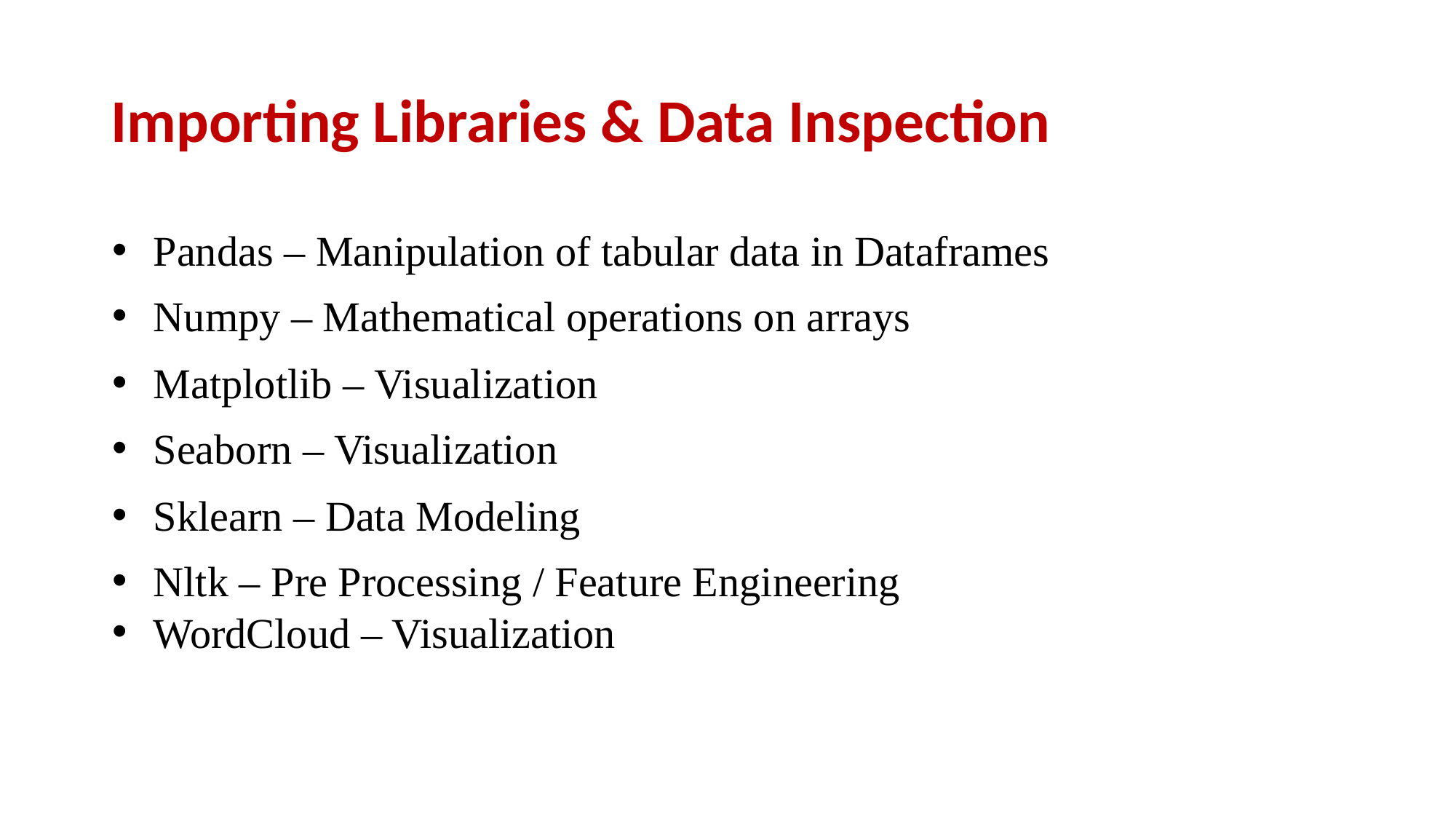

# Importing Libraries & Data Inspection
Pandas – Manipulation of tabular data in Dataframes
Numpy – Mathematical operations on arrays
Matplotlib – Visualization
Seaborn – Visualization
Sklearn – Data Modeling
Nltk – Pre Processing / Feature Engineering
WordCloud – Visualization